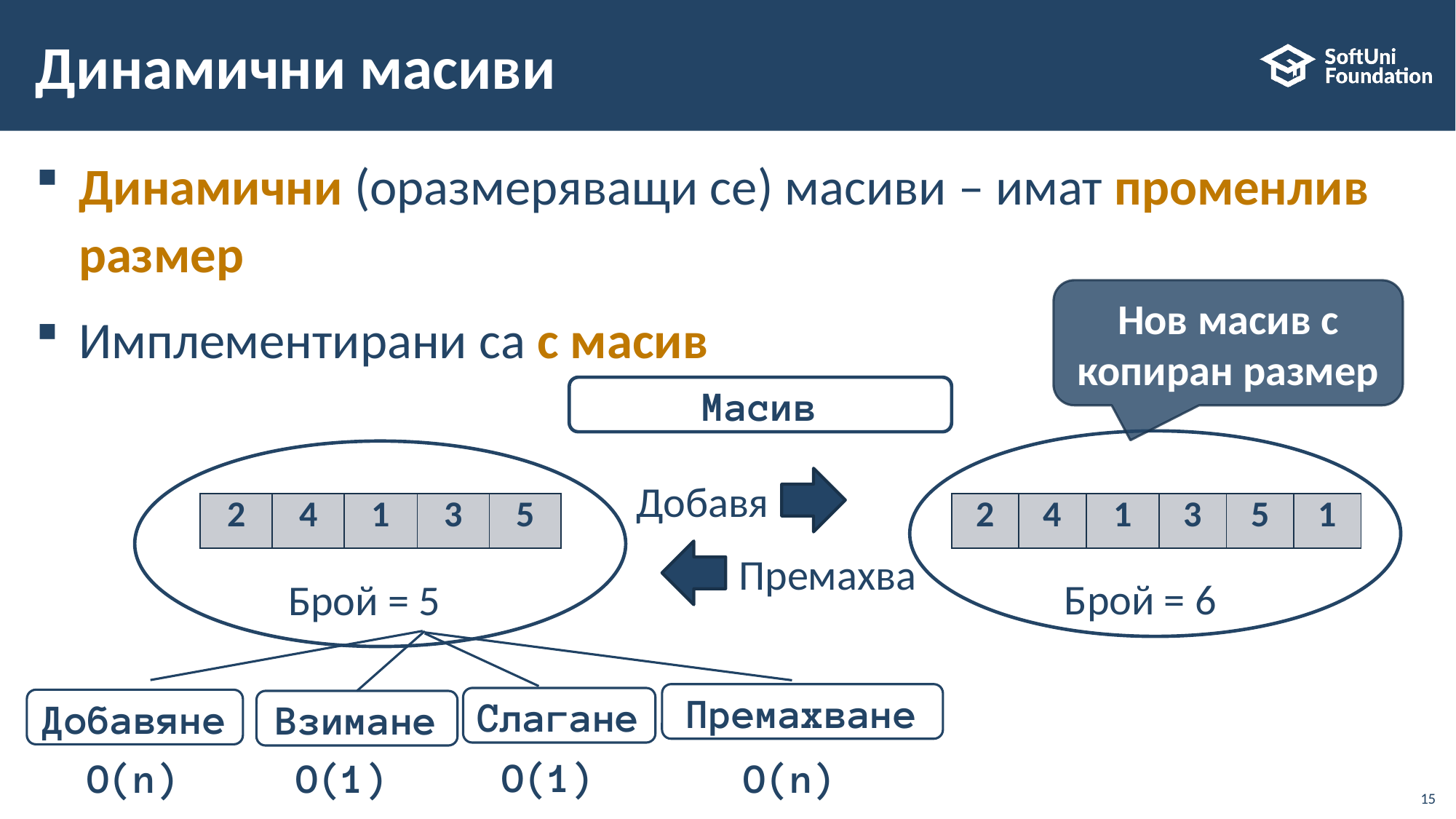

# Динамични масиви
Динамични (оразмеряващи се) масиви – имат променлив размер
Имплементирани са с масив
Нов масив с копиран размер
Масив

Добавя
| 2 | 4 | 1 | 3 | 5 |
| --- | --- | --- | --- | --- |
| 2 | 4 | 1 | 3 | 5 | 1 |
| --- | --- | --- | --- | --- | --- |

Премахва
Брой = 6
Брой = 5
Премахване
Слагане
Добавяне
Взимане
O(1)
O(n)
O(1)
O(n)
15